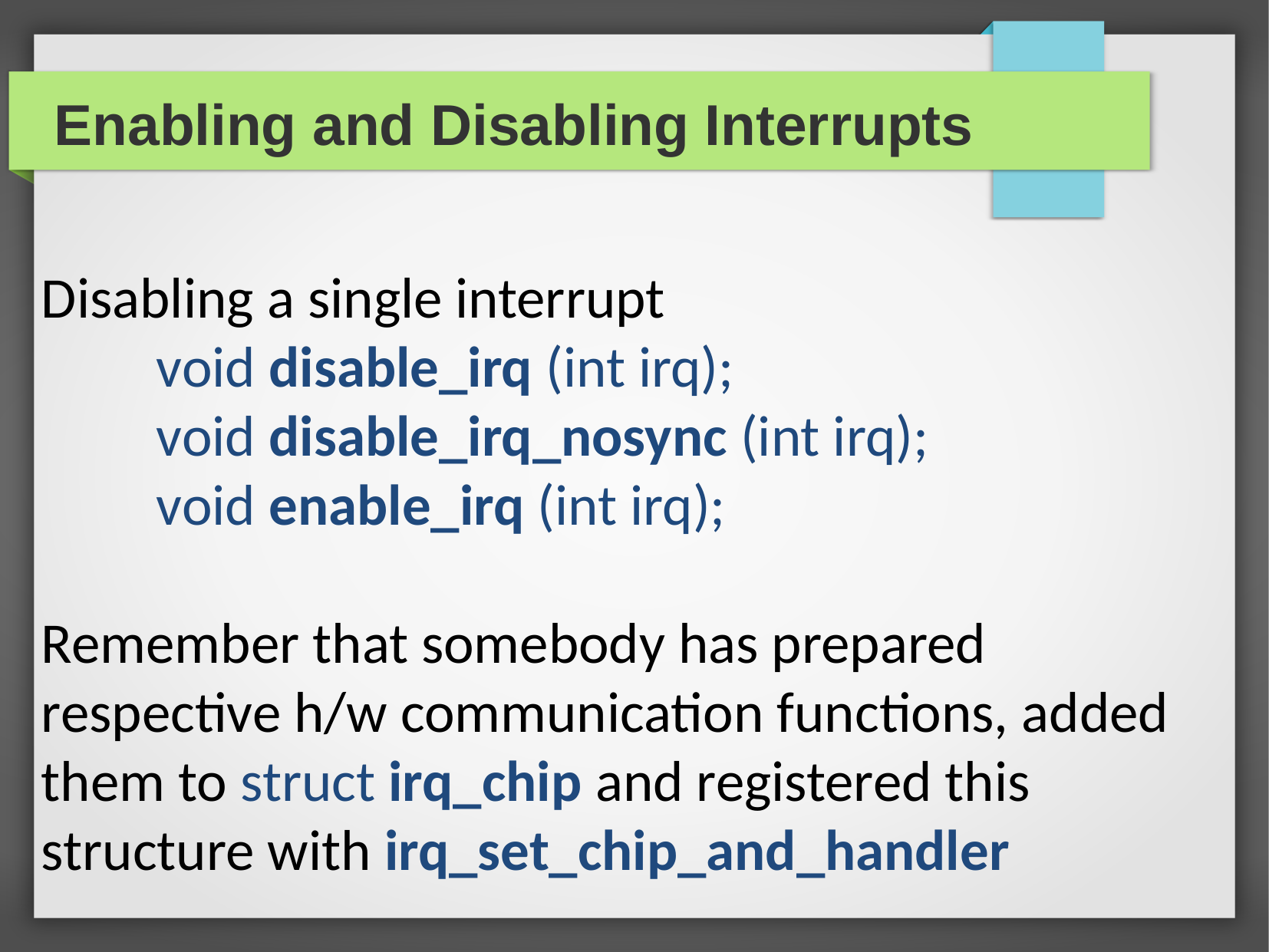

Enabling and Disabling Interrupts
Disabling a single interrupt
	void disable_irq (int irq);
	void disable_irq_nosync (int irq);
	void enable_irq (int irq);

Remember that somebody has prepared respective h/w communication functions, added them to struct irq_chip and registered this structure with irq_set_chip_and_handler